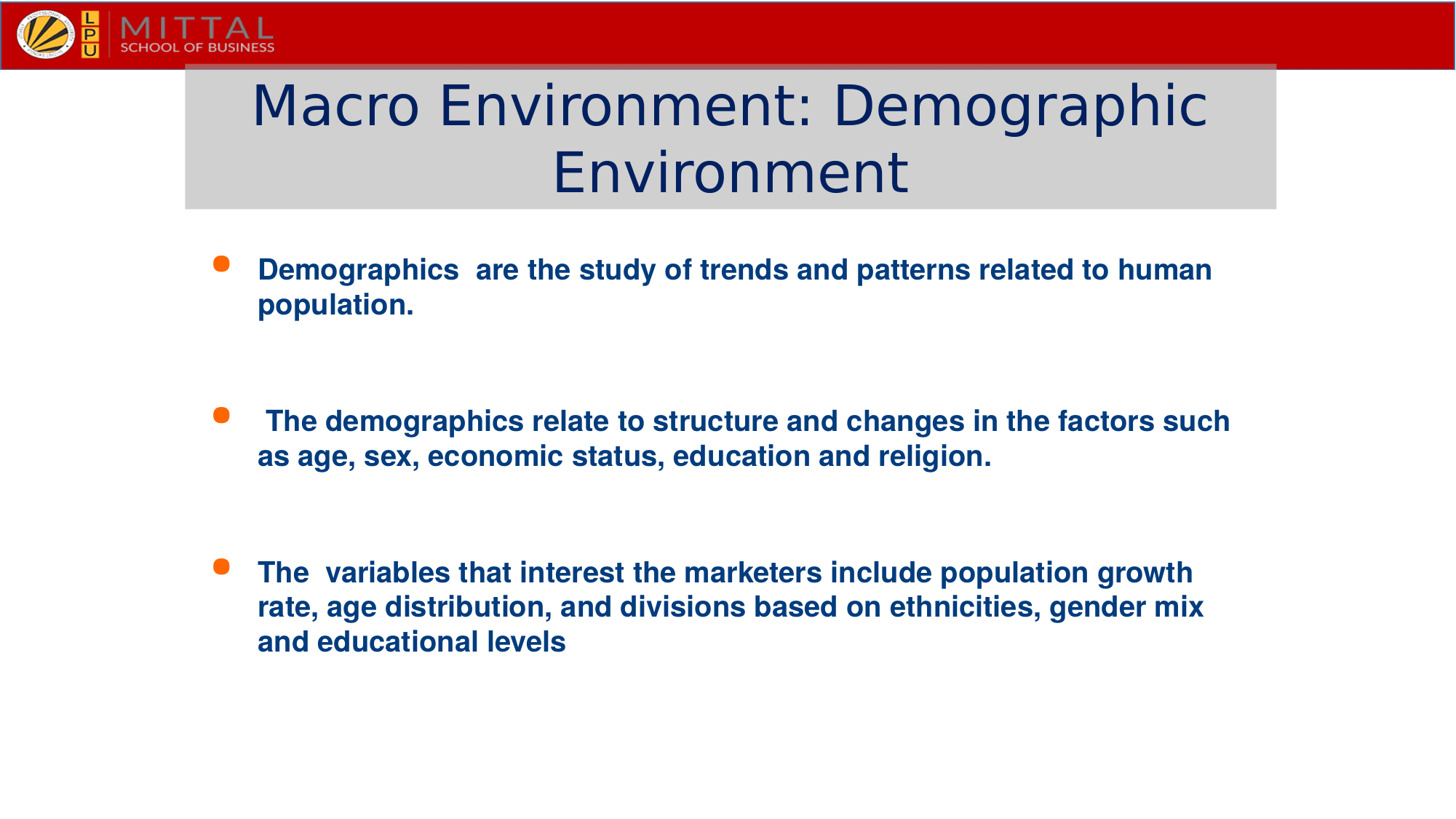

Macro Environment: Demographic Environment
Demographics  are the study of trends and patterns related to human population.

 The demographics relate to structure and changes in the factors such as age, sex, economic status, education and religion.

The  variables that interest the marketers include population growth rate, age distribution, and divisions based on ethnicities, gender mix and educational levels